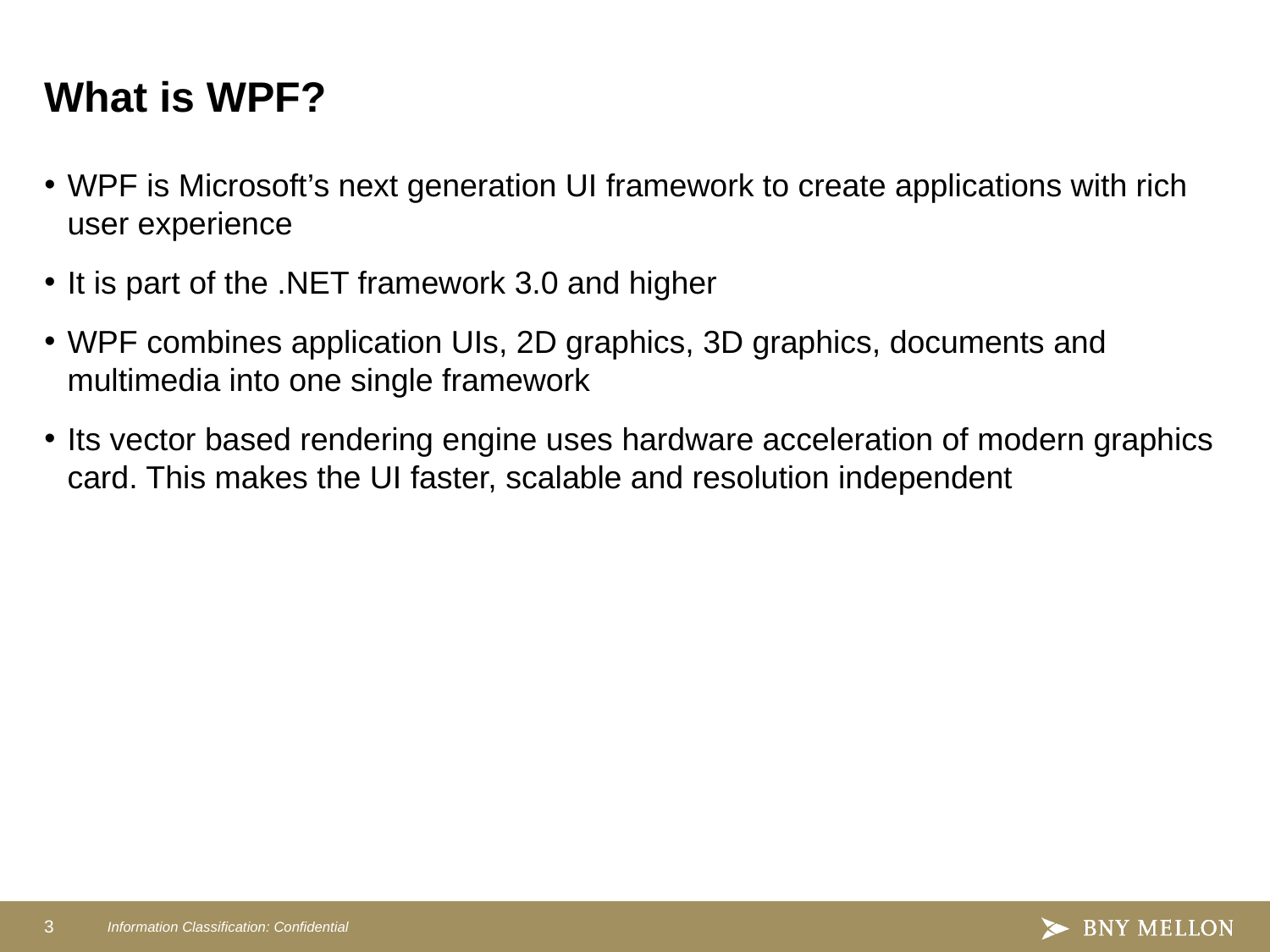

# What is WPF?
WPF is Microsoft’s next generation UI framework to create applications with rich user experience
It is part of the .NET framework 3.0 and higher
WPF combines application UIs, 2D graphics, 3D graphics, documents and multimedia into one single framework
Its vector based rendering engine uses hardware acceleration of modern graphics card. This makes the UI faster, scalable and resolution independent